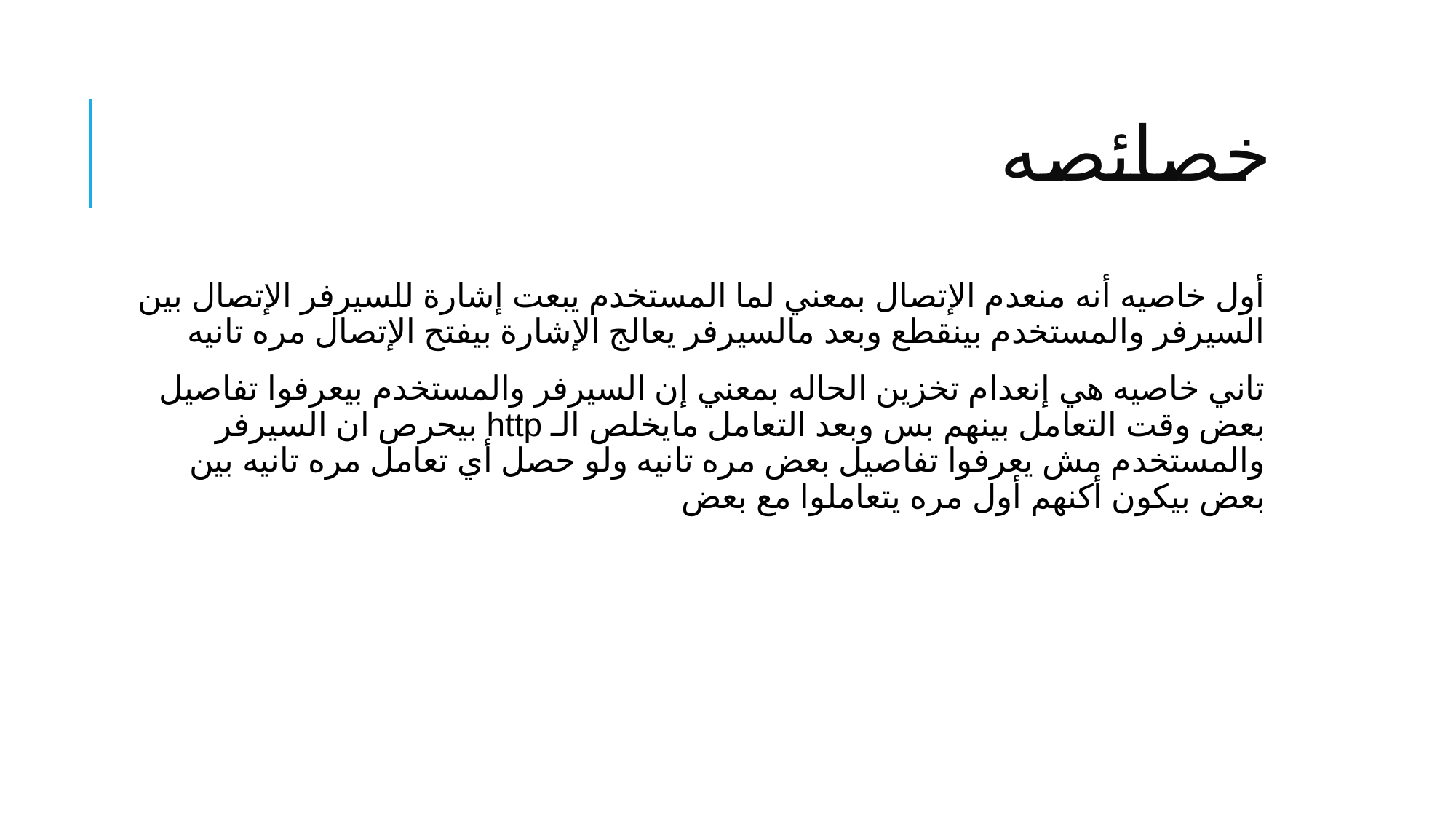

# خصائصه
أول خاصيه أنه منعدم الإتصال بمعني لما المستخدم يبعت إشارة للسيرفر الإتصال بين السيرفر والمستخدم بينقطع وبعد مالسيرفر يعالج الإشارة بيفتح الإتصال مره تانيه
تاني خاصيه هي إنعدام تخزين الحاله بمعني إن السيرفر والمستخدم بيعرفوا تفاصيل بعض وقت التعامل بينهم بس وبعد التعامل مايخلص الـ http بيحرص ان السيرفر والمستخدم مش يعرفوا تفاصيل بعض مره تانيه ولو حصل أي تعامل مره تانيه بين بعض بيكون أكنهم أول مره يتعاملوا مع بعض